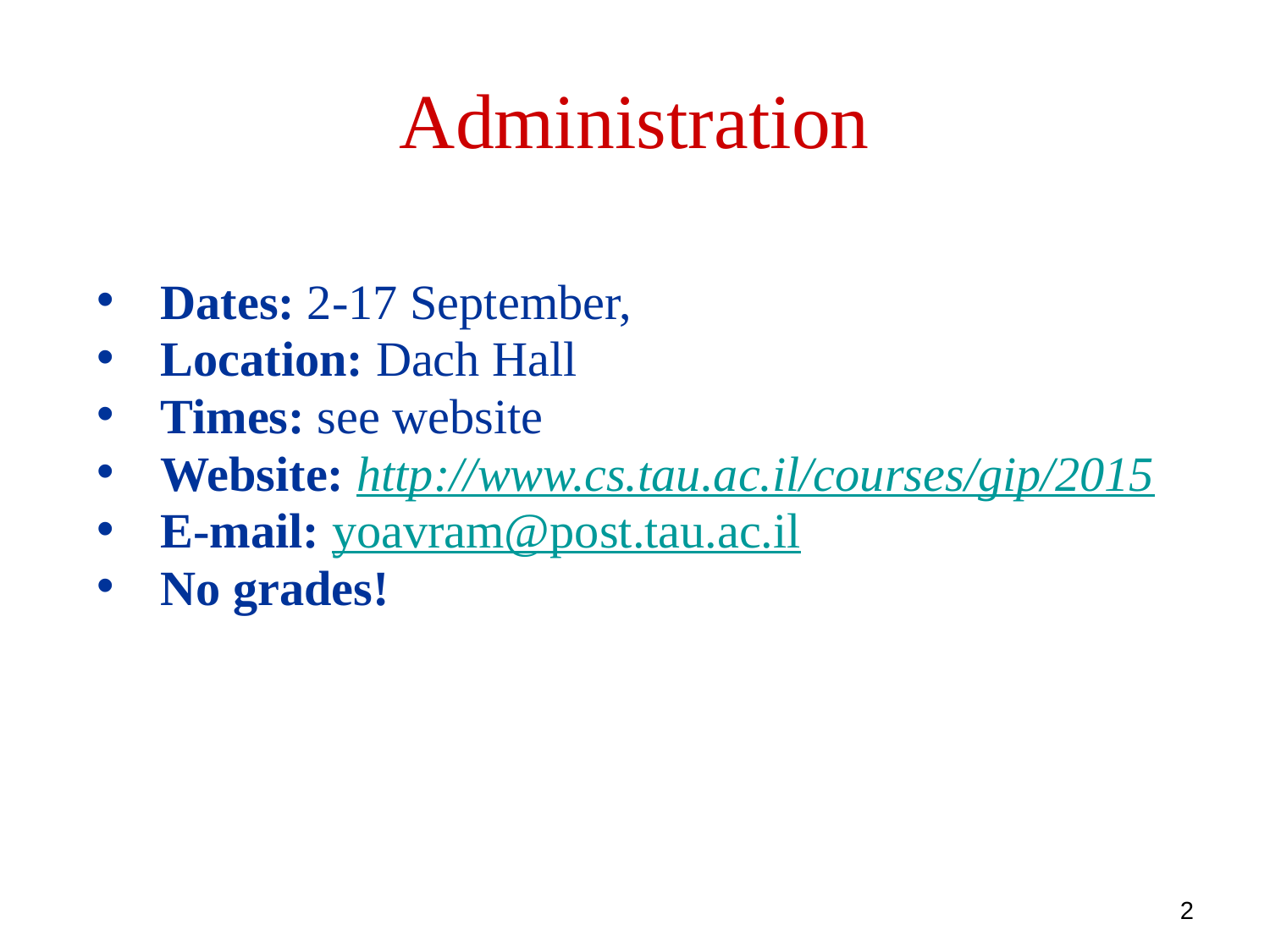

Administration
Dates: 2-17 September,
Location: Dach Hall
Times: see website
Website: http://www.cs.tau.ac.il/courses/gip/2015
E-mail: yoavram@post.tau.ac.il
No grades!

2